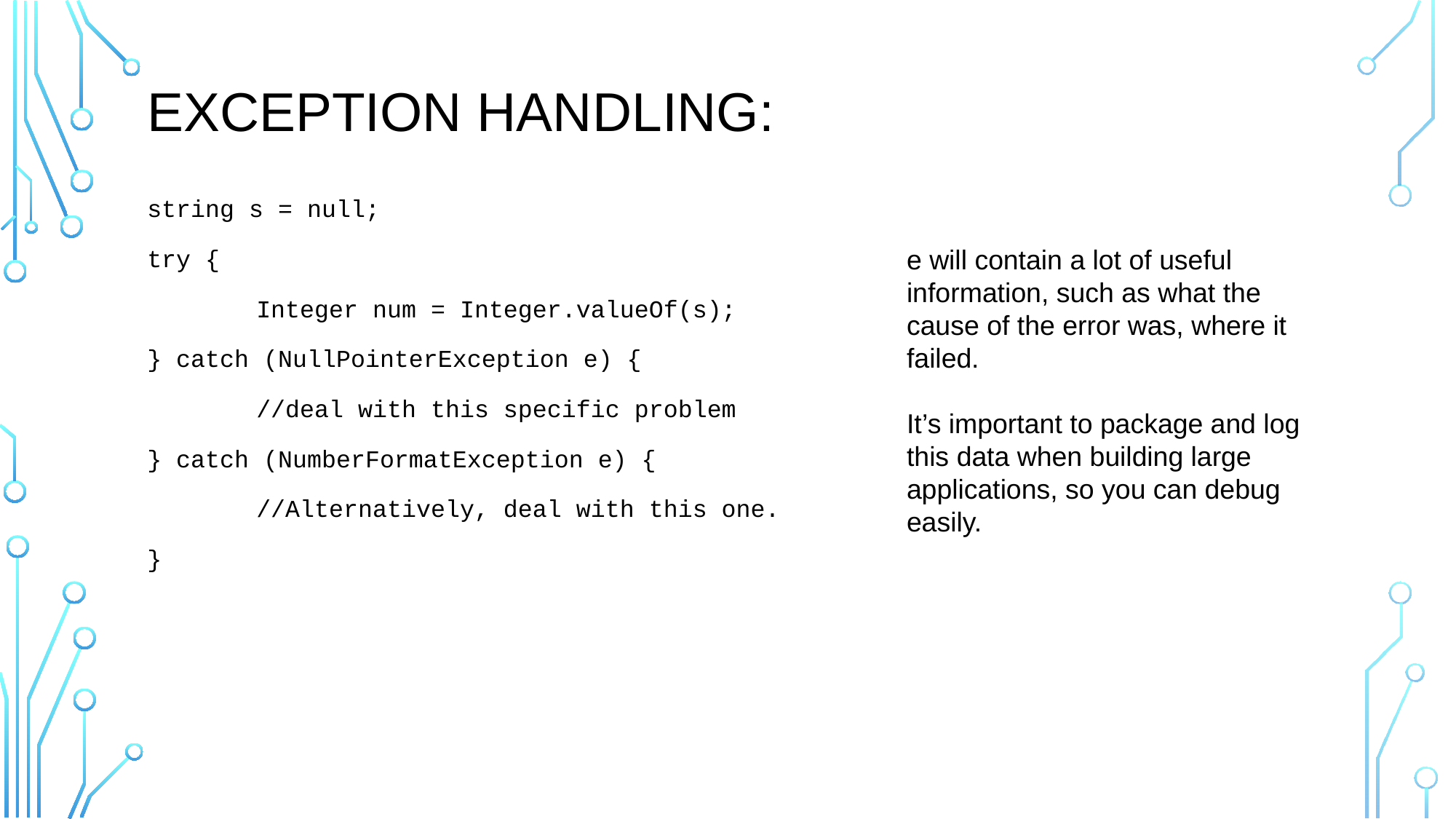

# Exception HAndling:
string s = null;
try {
	Integer num = Integer.valueOf(s);
} catch (NullPointerException e) {
	//deal with this specific problem
} catch (NumberFormatException e) {
	//Alternatively, deal with this one.
}
e will contain a lot of useful information, such as what the cause of the error was, where it failed.

It’s important to package and log this data when building large applications, so you can debug easily.